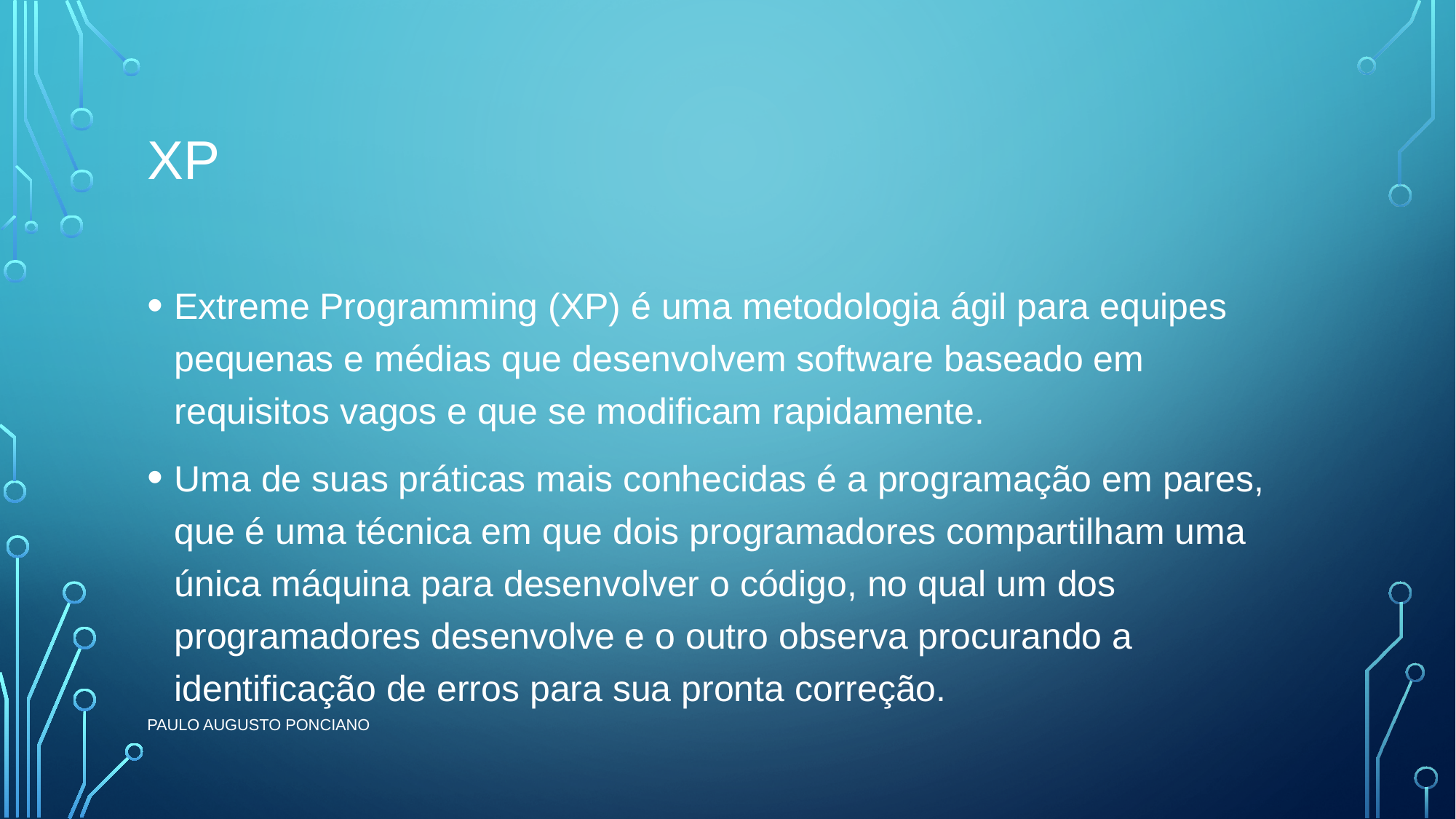

# XP
Extreme Programming (XP) é uma metodologia ágil para equipes pequenas e médias que desenvolvem software baseado em requisitos vagos e que se modificam rapidamente.
Uma de suas práticas mais conhecidas é a programação em pares, que é uma técnica em que dois programadores compartilham uma única máquina para desenvolver o código, no qual um dos programadores desenvolve e o outro observa procurando a identificação de erros para sua pronta correção.
Paulo Augusto ponciano